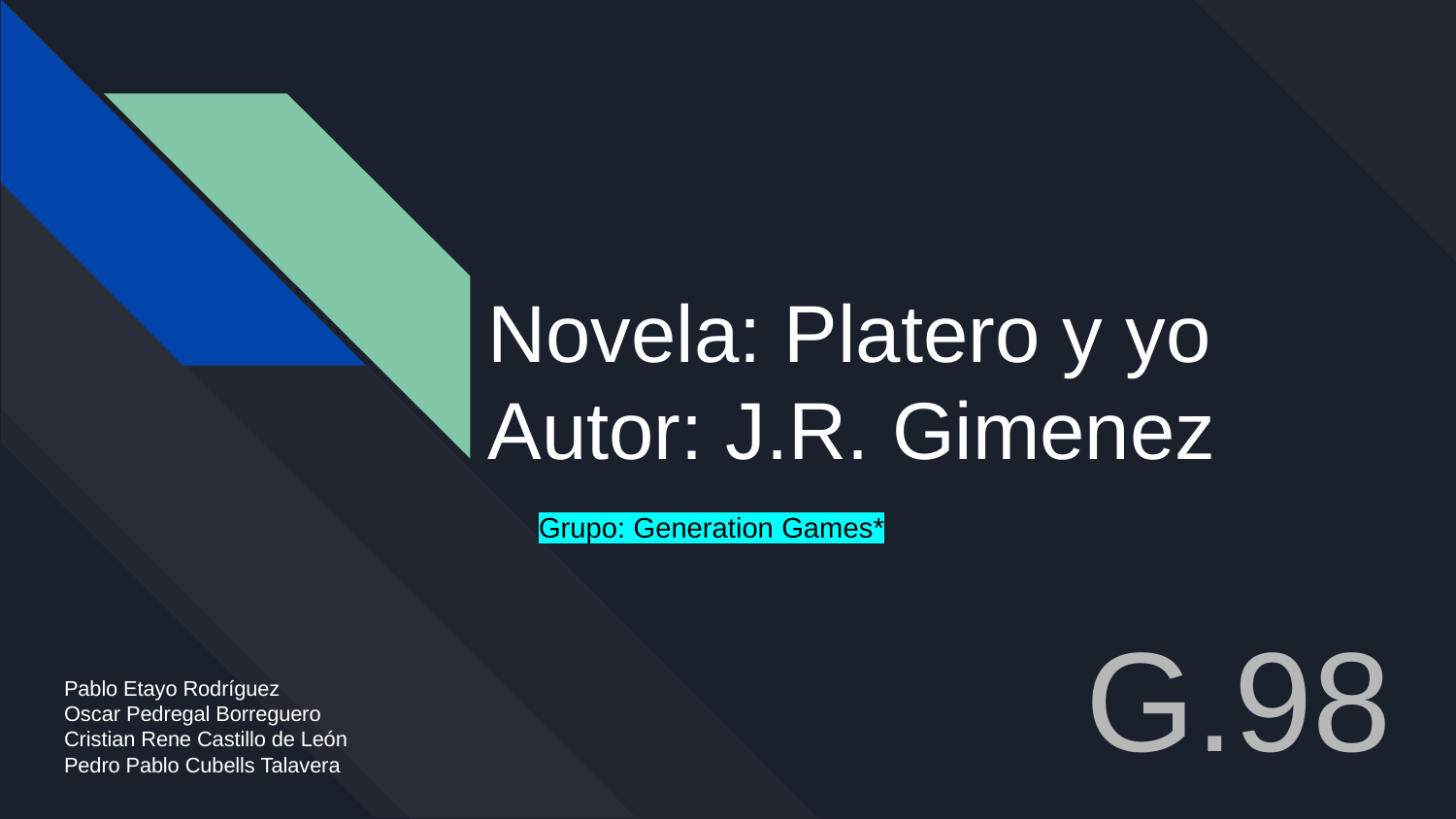

# Novela: Platero y yo
Autor: J.R. Gimenez
Grupo: Generation Games*
G.98
Pablo Etayo Rodríguez
Oscar Pedregal Borreguero
Cristian Rene Castillo de León
Pedro Pablo Cubells Talavera